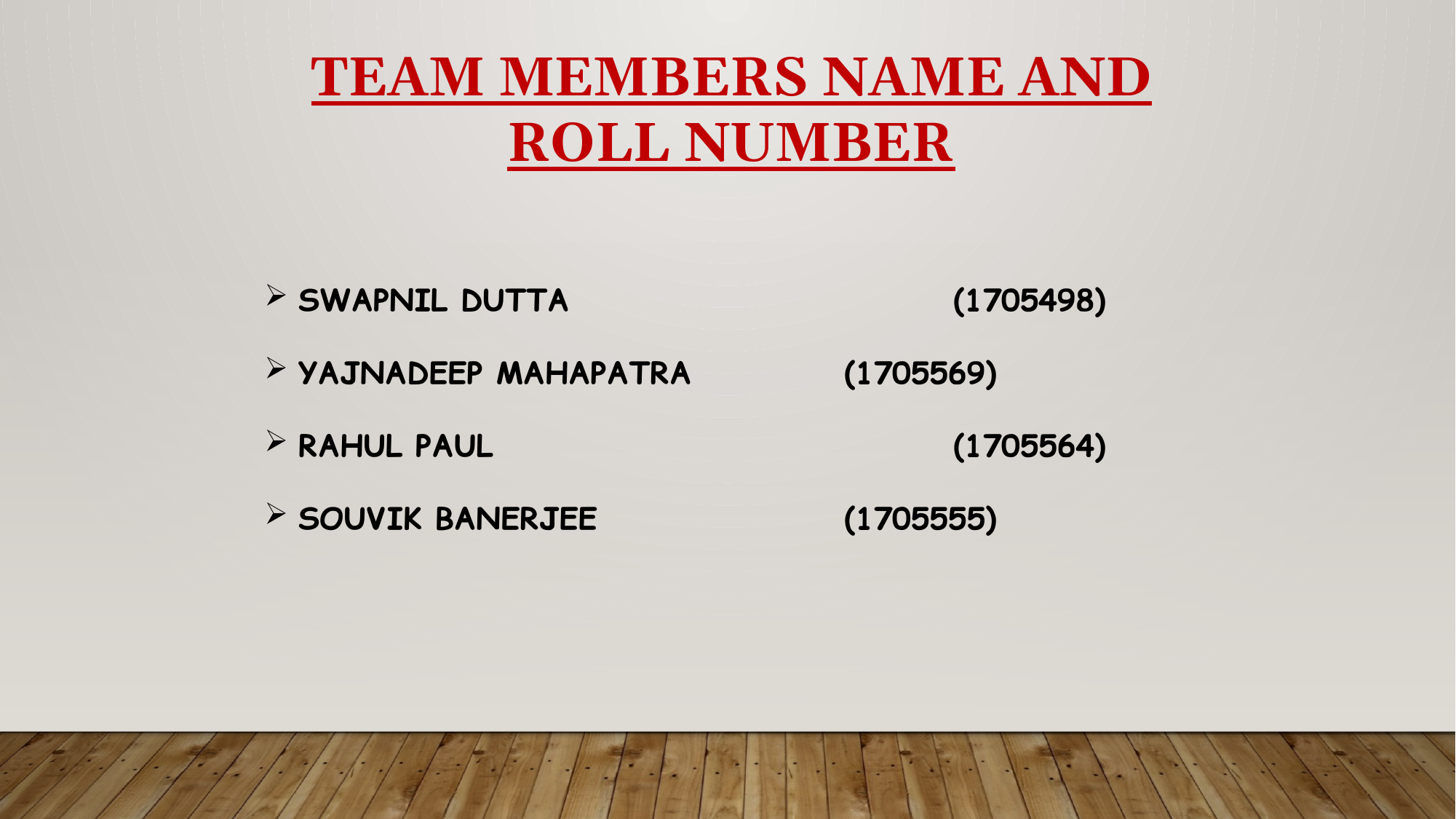

TEAM MEMBERS NAME AND ROLL NUMBER
SWAPNIL DUTTA				(1705498)

YAJNADEEP MAHAPATRA		(1705569)

RAHUL PAUL					(1705564)

SOUVIK BANERJEE			(1705555)